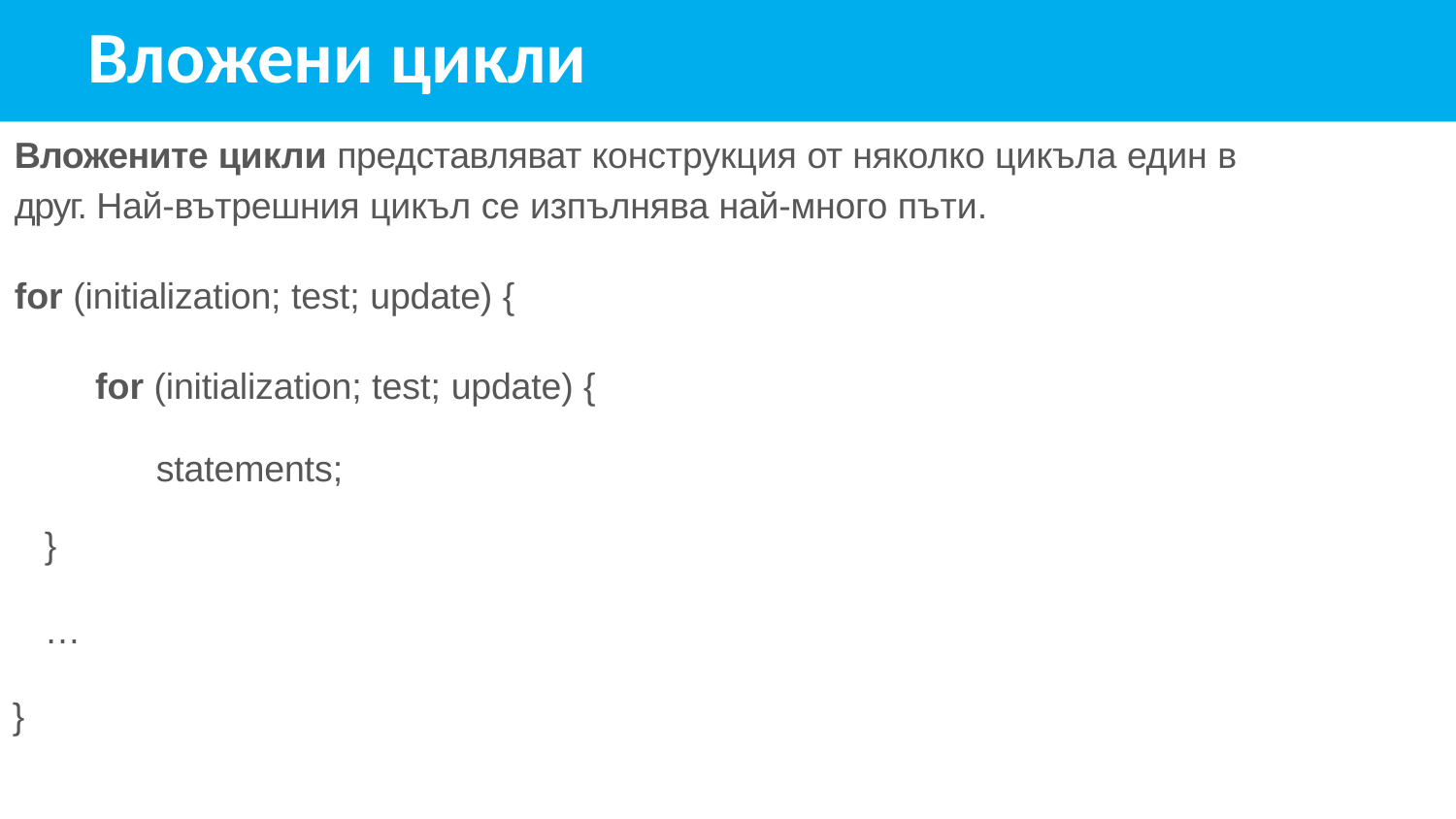

# Вложени цикли
Вложените цикли представляват конструкция от няколко цикъла един в
друг. Най-вътрешния цикъл се изпълнява най-много пъти.

for (initialization; test; update) {
for (initialization; test; update) {  statements;
}

…

}